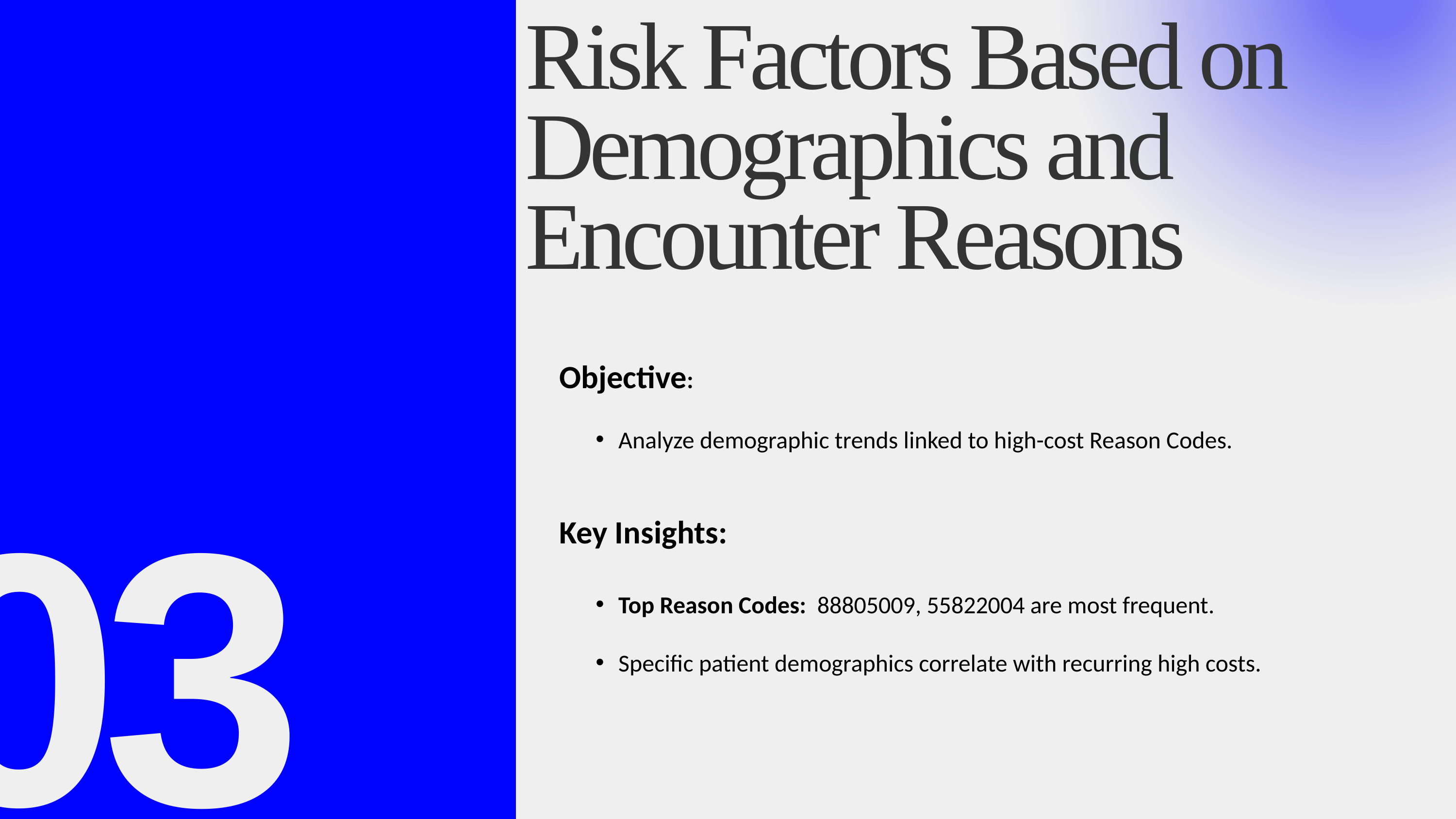

Risk Factors Based on Demographics and Encounter Reasons
Objective:

Analyze demographic trends linked to high-cost Reason Codes.

Key Insights:

Top Reason Codes:  88805009, 55822004 are most frequent.

Specific patient demographics correlate with recurring high costs.

03